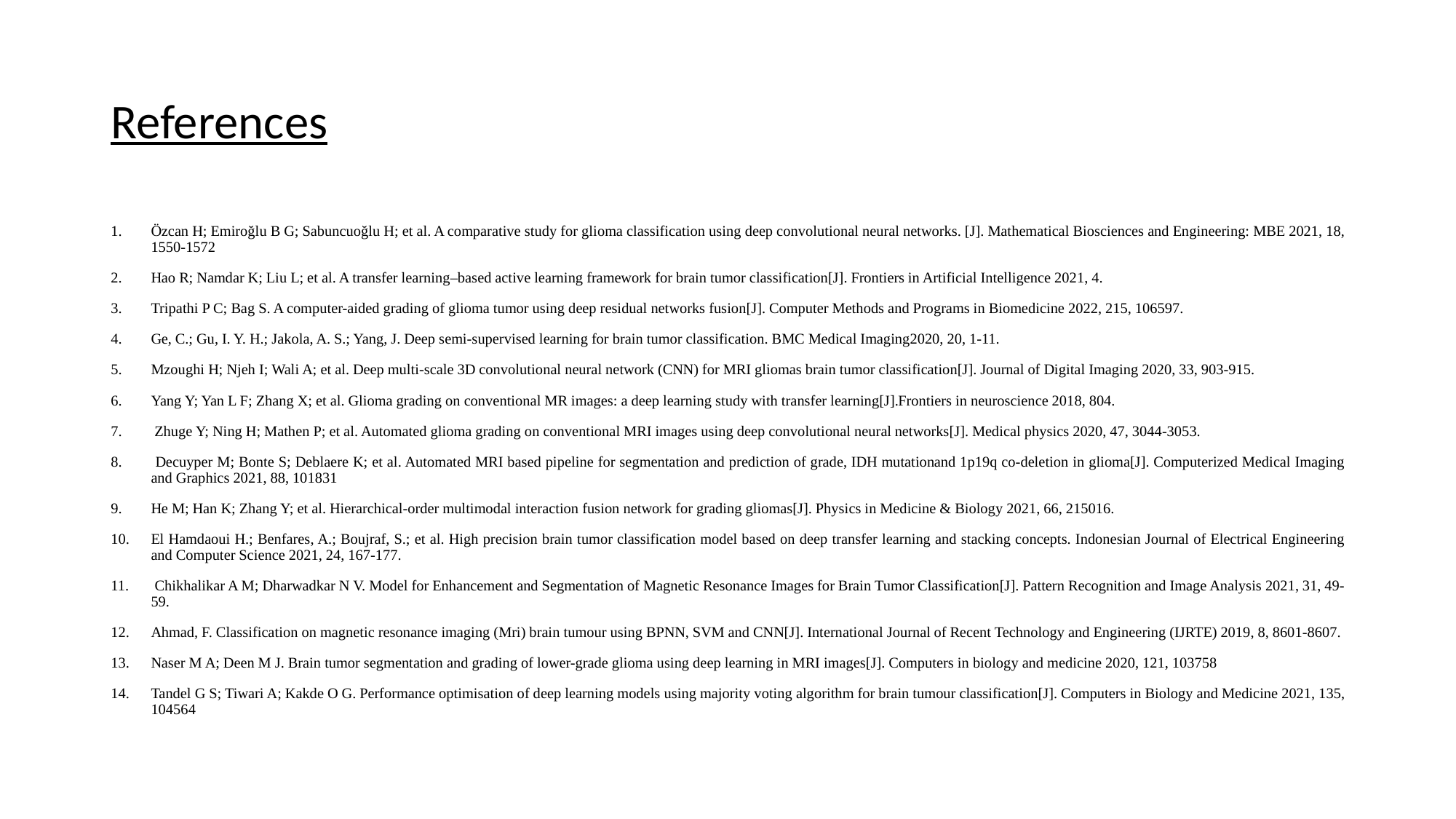

# References
Özcan H; Emiroğlu B G; Sabuncuoğlu H; et al. A comparative study for glioma classification using deep convolutional neural networks. [J]. Mathematical Biosciences and Engineering: MBE 2021, 18, 1550-1572
Hao R; Namdar K; Liu L; et al. A transfer learning–based active learning framework for brain tumor classification[J]. Frontiers in Artificial Intelligence 2021, 4.
Tripathi P C; Bag S. A computer-aided grading of glioma tumor using deep residual networks fusion[J]. Computer Methods and Programs in Biomedicine 2022, 215, 106597.
Ge, C.; Gu, I. Y. H.; Jakola, A. S.; Yang, J. Deep semi-supervised learning for brain tumor classification. BMC Medical Imaging2020, 20, 1-11.
Mzoughi H; Njeh I; Wali A; et al. Deep multi-scale 3D convolutional neural network (CNN) for MRI gliomas brain tumor classification[J]. Journal of Digital Imaging 2020, 33, 903-915.
Yang Y; Yan L F; Zhang X; et al. Glioma grading on conventional MR images: a deep learning study with transfer learning[J].Frontiers in neuroscience 2018, 804.
 Zhuge Y; Ning H; Mathen P; et al. Automated glioma grading on conventional MRI images using deep convolutional neural networks[J]. Medical physics 2020, 47, 3044-3053.
 Decuyper M; Bonte S; Deblaere K; et al. Automated MRI based pipeline for segmentation and prediction of grade, IDH mutationand 1p19q co-deletion in glioma[J]. Computerized Medical Imaging and Graphics 2021, 88, 101831
He M; Han K; Zhang Y; et al. Hierarchical-order multimodal interaction fusion network for grading gliomas[J]. Physics in Medicine & Biology 2021, 66, 215016.
El Hamdaoui H.; Benfares, A.; Boujraf, S.; et al. High precision brain tumor classification model based on deep transfer learning and stacking concepts. Indonesian Journal of Electrical Engineering and Computer Science 2021, 24, 167-177.
 Chikhalikar A M; Dharwadkar N V. Model for Enhancement and Segmentation of Magnetic Resonance Images for Brain Tumor Classification[J]. Pattern Recognition and Image Analysis 2021, 31, 49-59.
Ahmad, F. Classification on magnetic resonance imaging (Mri) brain tumour using BPNN, SVM and CNN[J]. International Journal of Recent Technology and Engineering (IJRTE) 2019, 8, 8601-8607.
Naser M A; Deen M J. Brain tumor segmentation and grading of lower-grade glioma using deep learning in MRI images[J]. Computers in biology and medicine 2020, 121, 103758
Tandel G S; Tiwari A; Kakde O G. Performance optimisation of deep learning models using majority voting algorithm for brain tumour classification[J]. Computers in Biology and Medicine 2021, 135, 104564